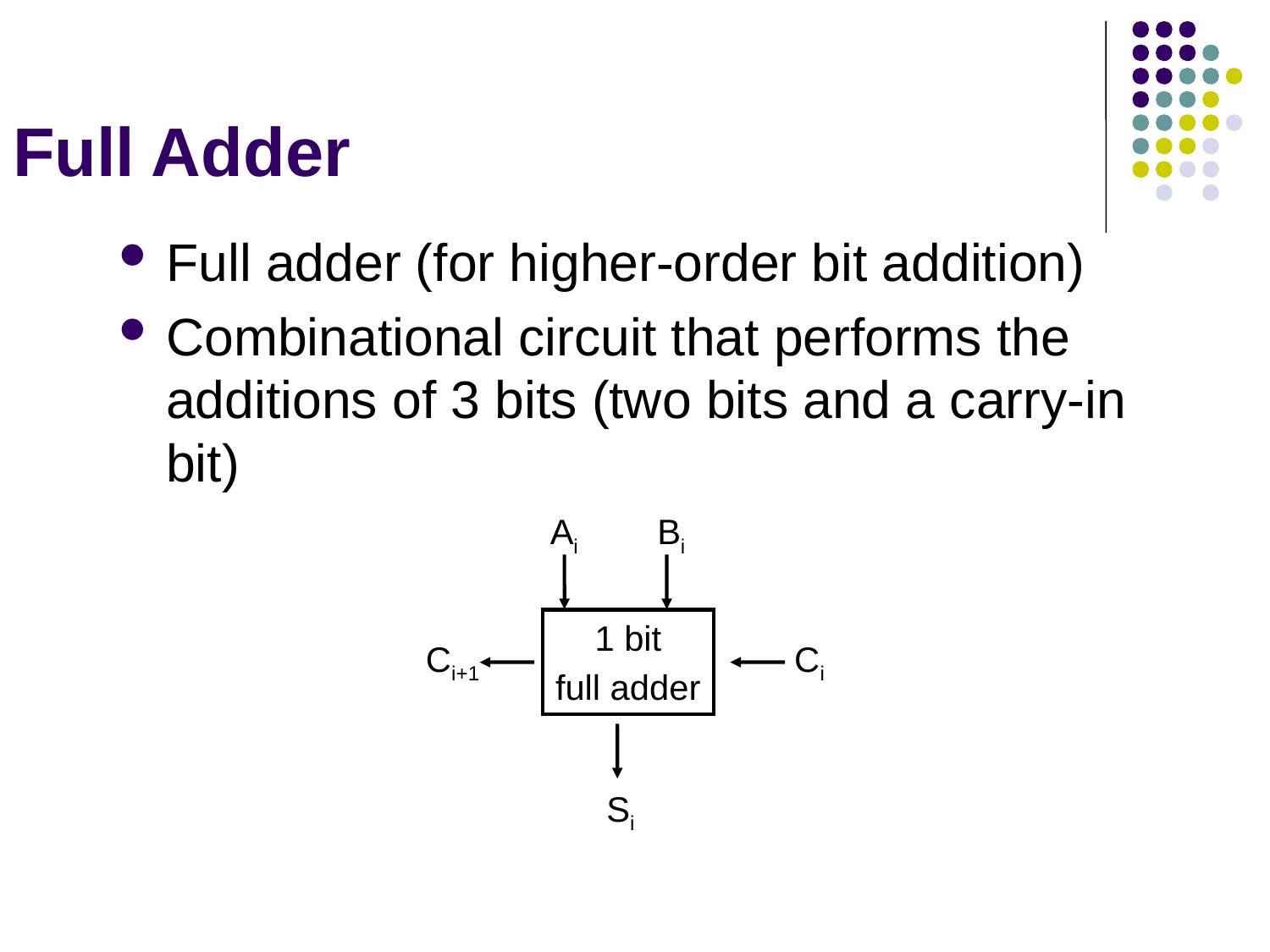

# Full Adder
Full adder (for higher-order bit addition)
Combinational circuit that performs the additions of 3 bits (two bits and a carry-in bit)
Ai
Bi

1 bit
full adder
Ci+1
Ci

Si